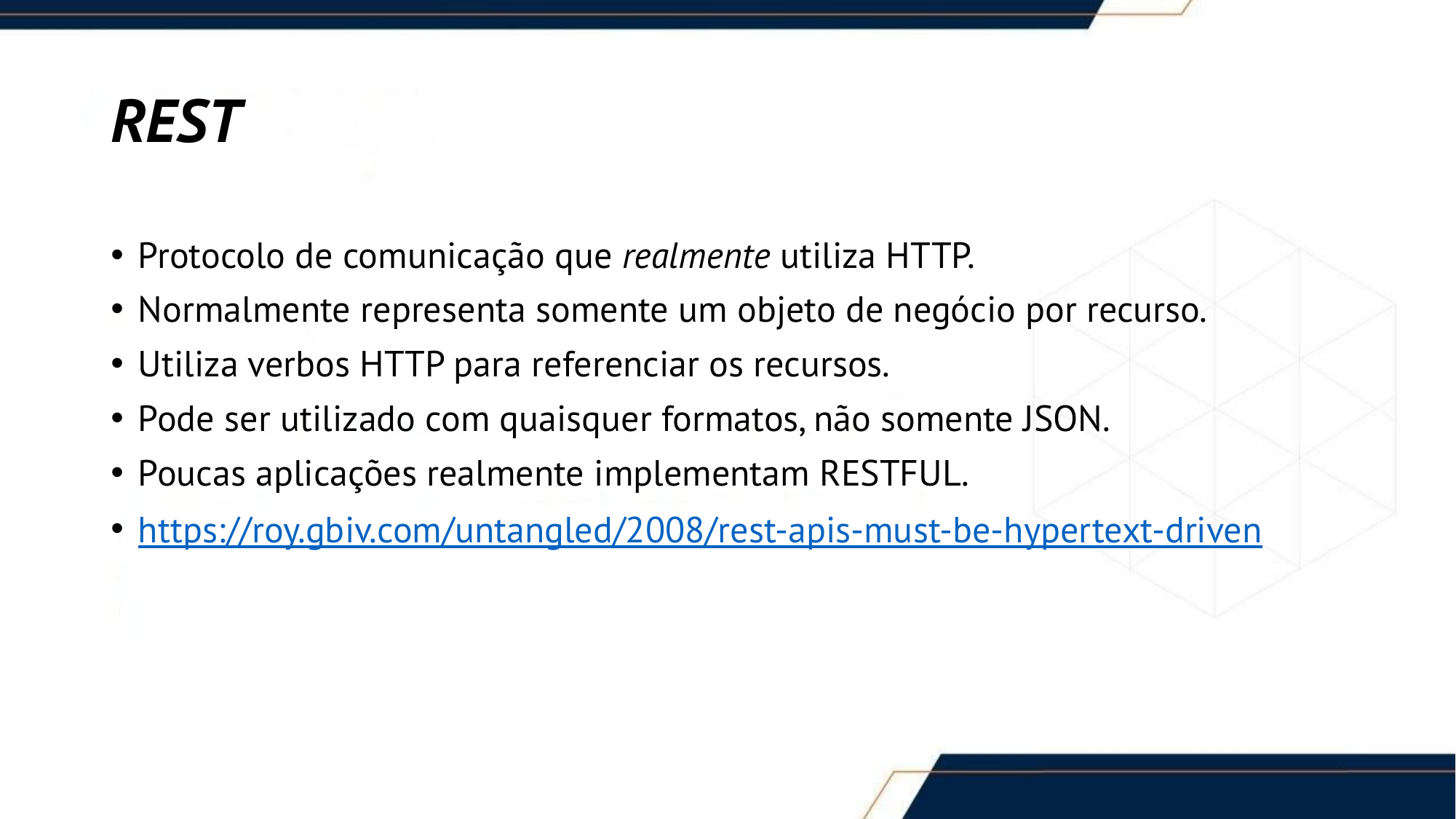

# REST
Protocolo de comunicação que realmente utiliza HTTP.
Normalmente representa somente um objeto de negócio por recurso.
Utiliza verbos HTTP para referenciar os recursos.
Pode ser utilizado com quaisquer formatos, não somente JSON.
Poucas aplicações realmente implementam RESTFUL.
https://roy.gbiv.com/untangled/2008/rest-apis-must-be-hypertext-driven